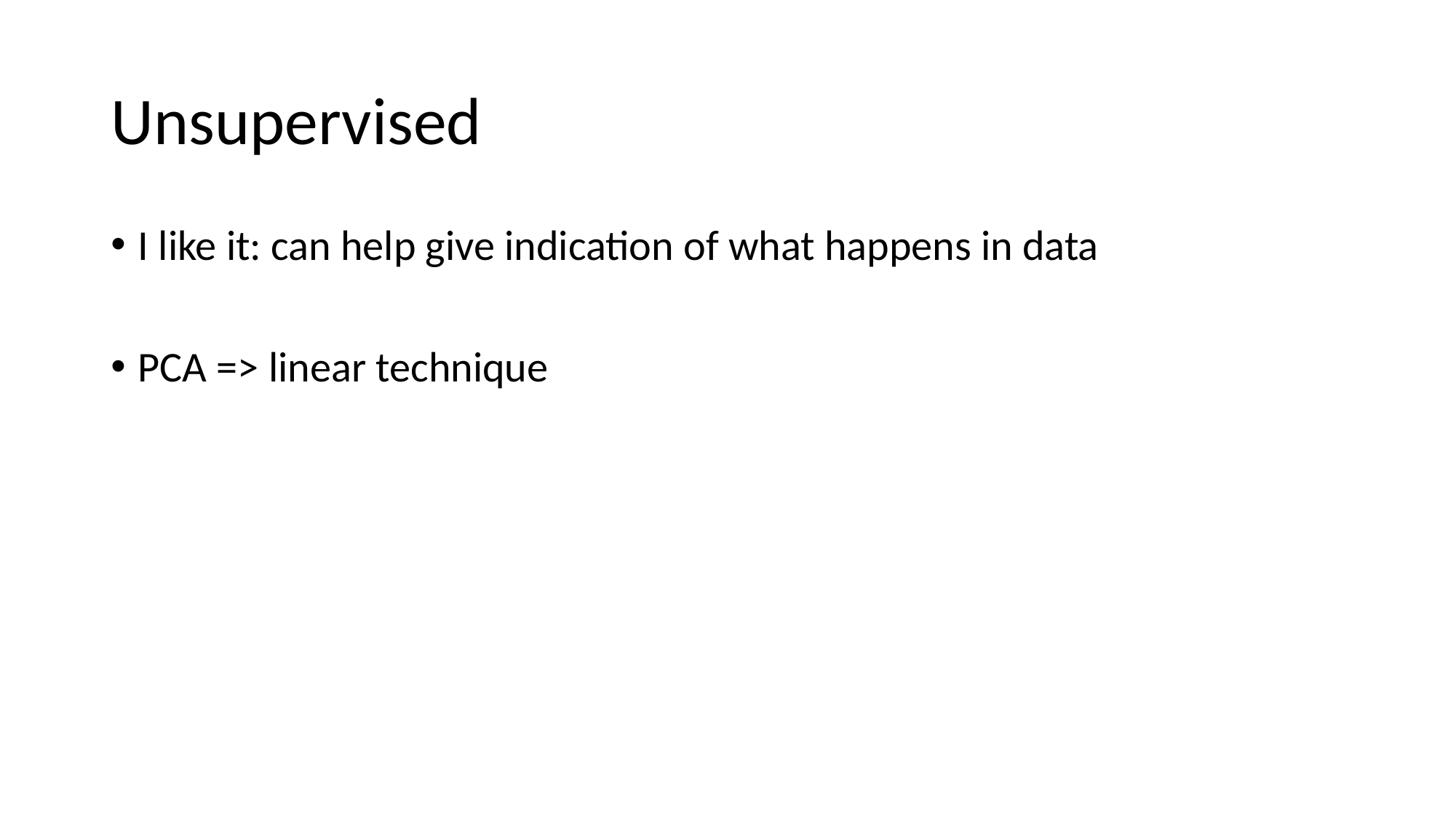

# Unsupervised
I like it: can help give indication of what happens in data

PCA => linear technique